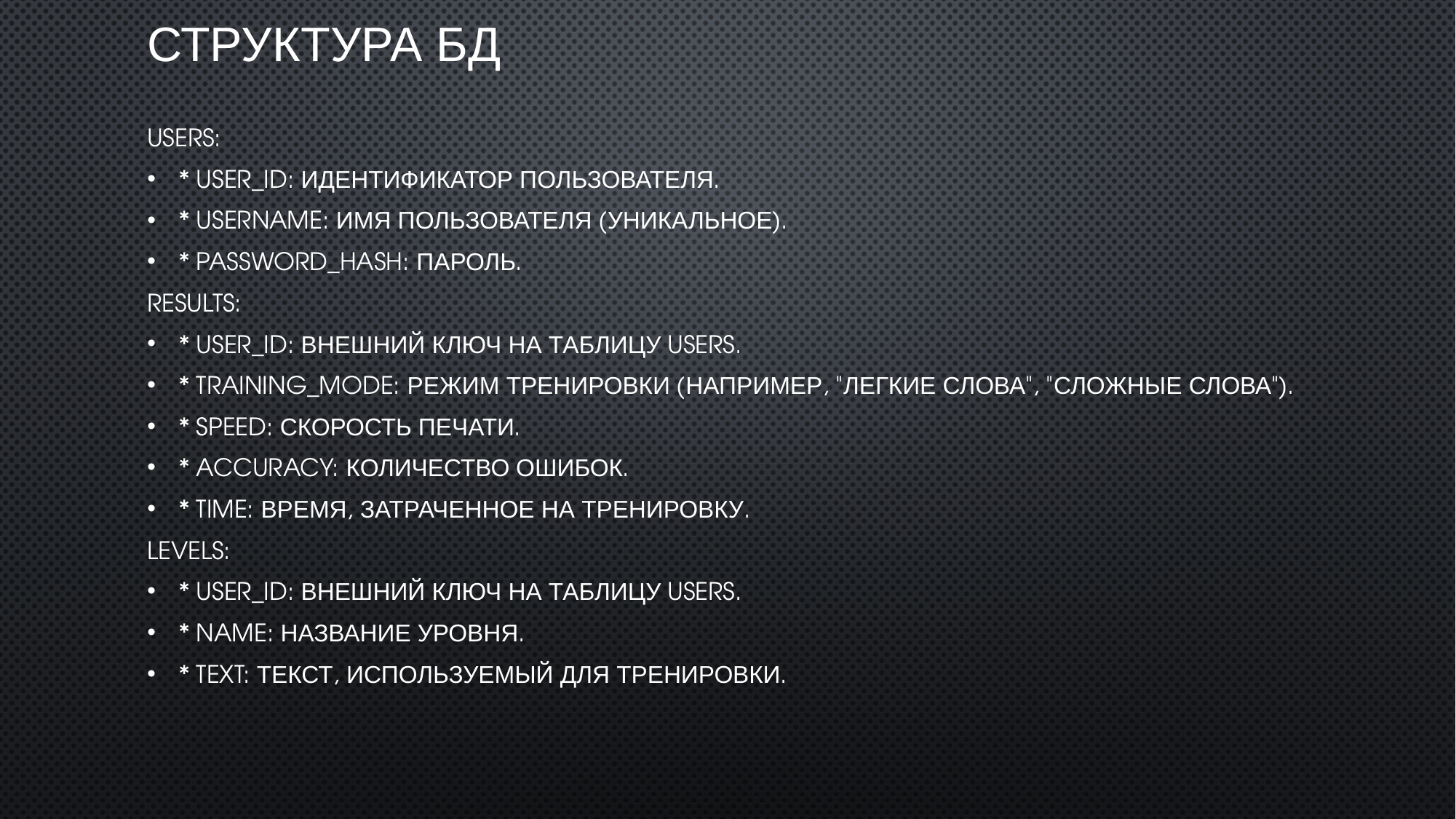

# Структура БД
Users:
* user_id: Идентификатор пользователя.
* username: Имя пользователя (уникальное).
* password_hash: Пароль.
Results:
* user_id: Внешний ключ на таблицу Users.
* training_mode: Режим тренировки (например, "Легкие слова", "Сложные слова").
* speed: Скорость печати.
* accuracy: Количество ошибок.
* time: Время, затраченное на тренировку.
Levels:
* user_id: Внешний ключ на таблицу Users.
* name: Название уровня.
* text: Текст, используемый для тренировки.